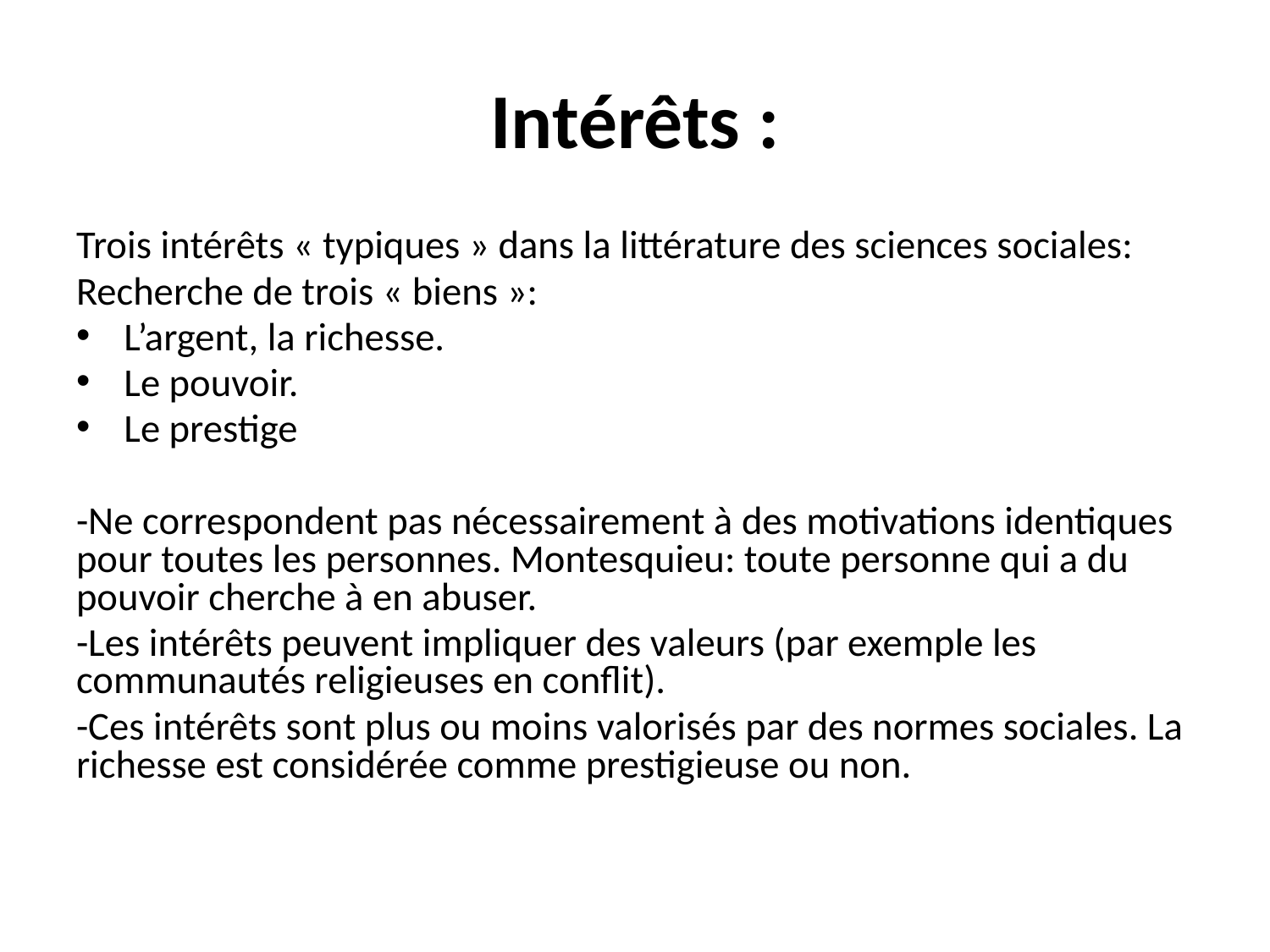

# Intérêts :
Trois intérêts « typiques » dans la littérature des sciences sociales:
Recherche de trois « biens »:
L’argent, la richesse.
Le pouvoir.
Le prestige

-Ne correspondent pas nécessairement à des motivations identiques pour toutes les personnes. Montesquieu: toute personne qui a du pouvoir cherche à en abuser.
-Les intérêts peuvent impliquer des valeurs (par exemple les communautés religieuses en conflit).
-Ces intérêts sont plus ou moins valorisés par des normes sociales. La richesse est considérée comme prestigieuse ou non.